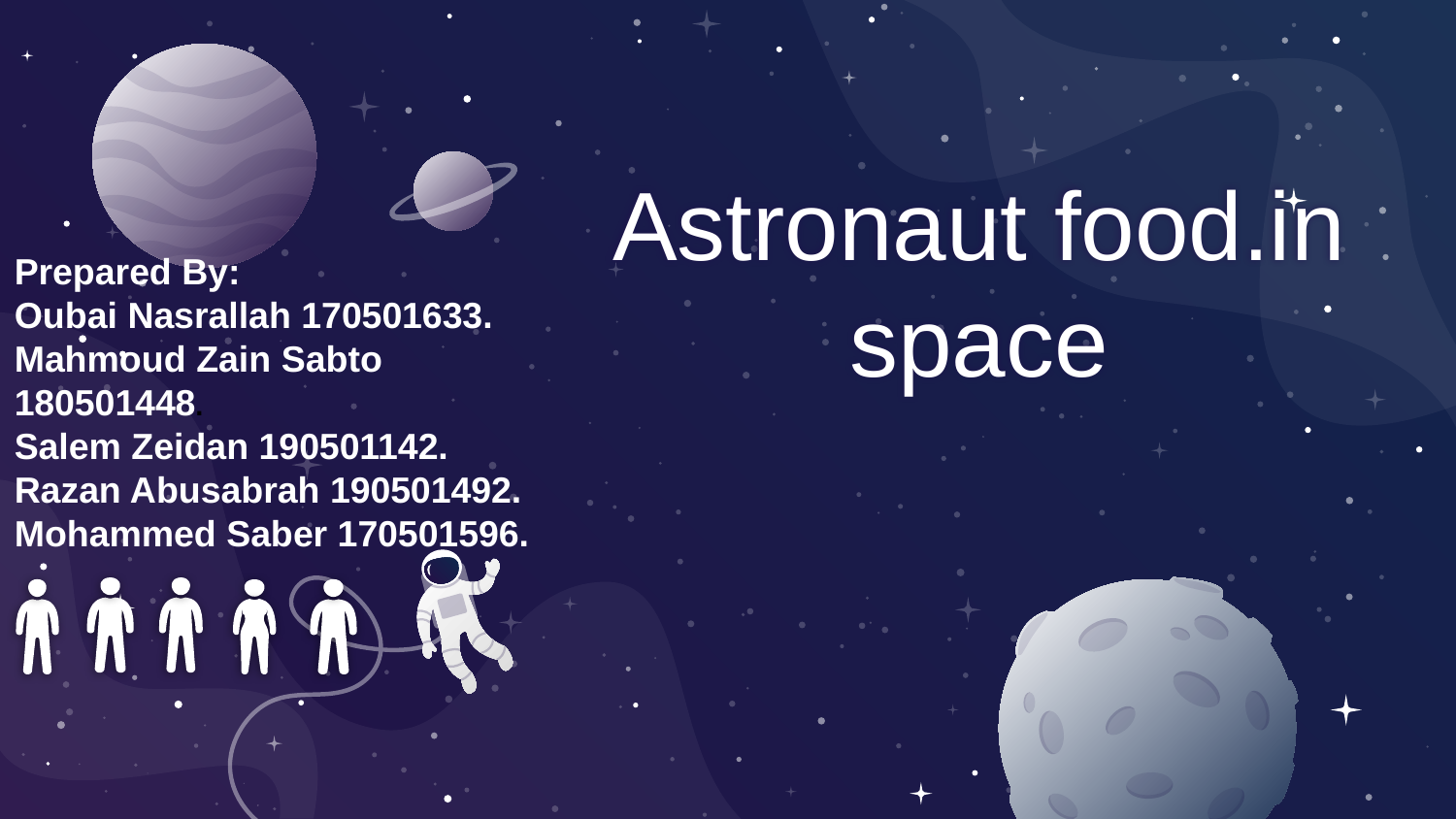

# Astronaut food.in space
Prepared By:
Oubai Nasrallah 170501633. Mahmoud Zain Sabto 180501448.
Salem Zeidan 190501142.
Razan Abusabrah 190501492.
Mohammed Saber 170501596.